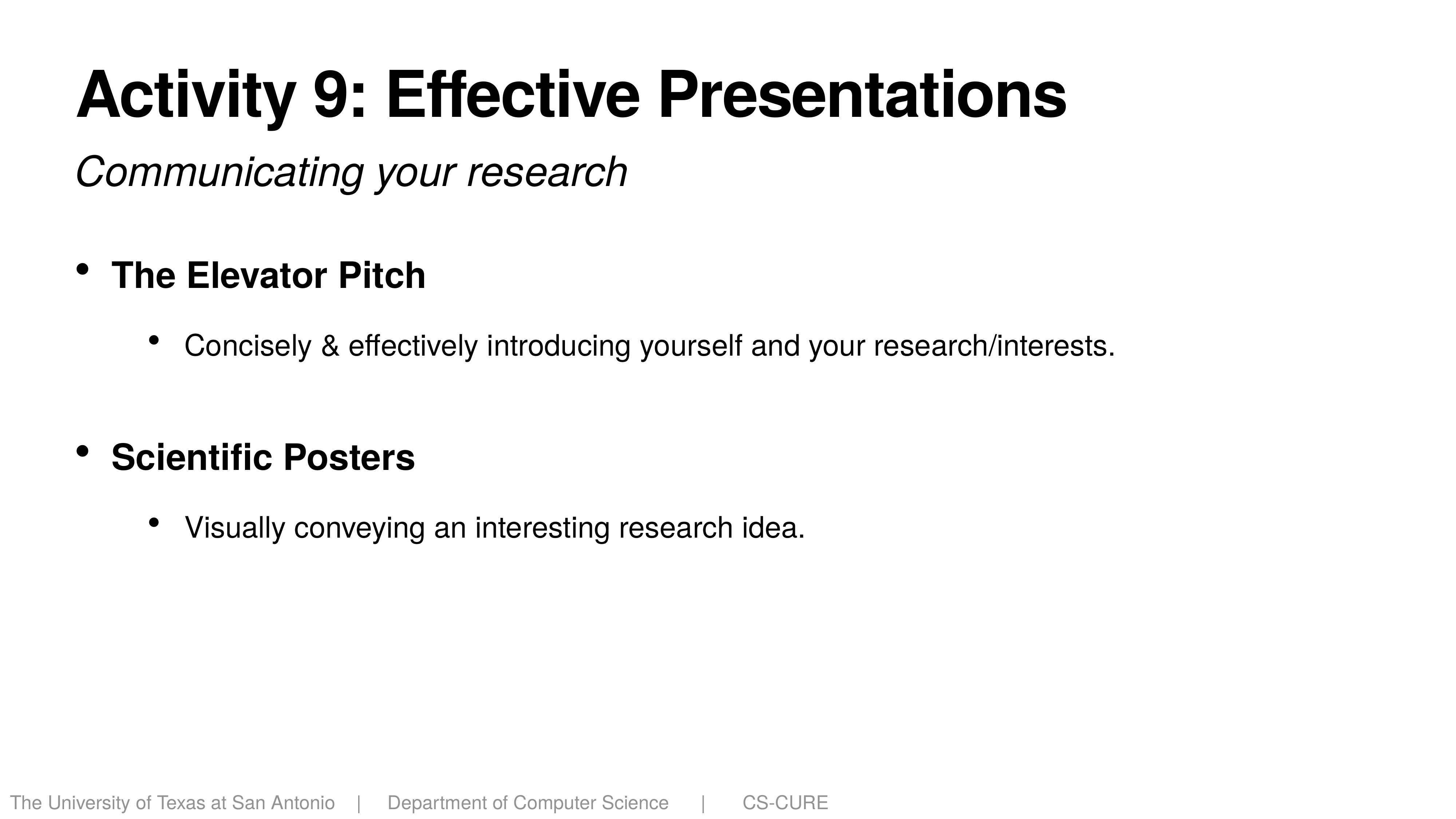

# Activity 9: Effective Presentations
Communicating your research
The Elevator Pitch
Concisely & effectively introducing yourself and your research/interests.

Scientific Posters
Visually conveying an interesting research idea.
31